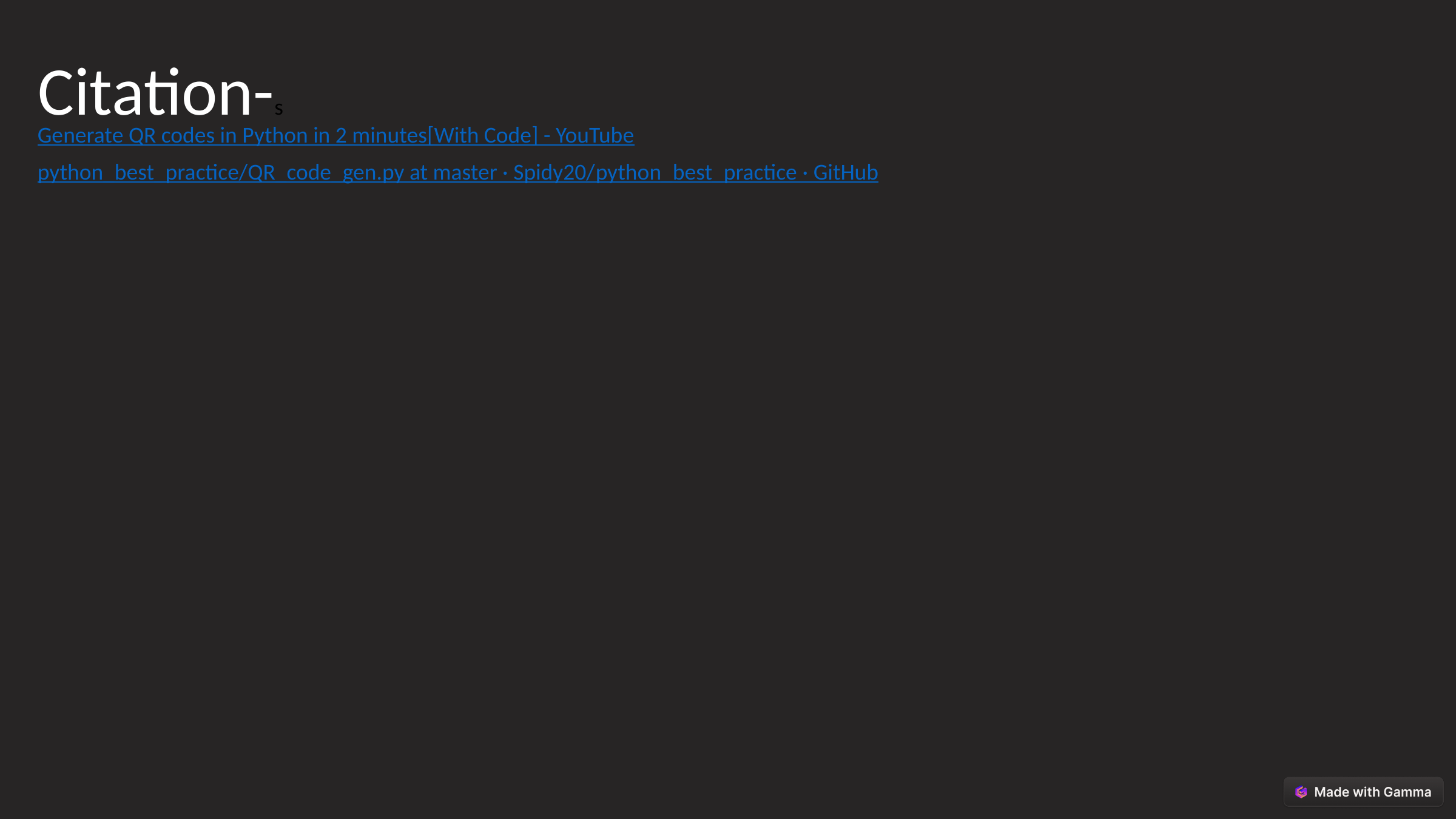

Citation-s
Generate QR codes in Python in 2 minutes[With Code] - YouTube
python_best_practice/QR_code_gen.py at master · Spidy20/python_best_practice · GitHub